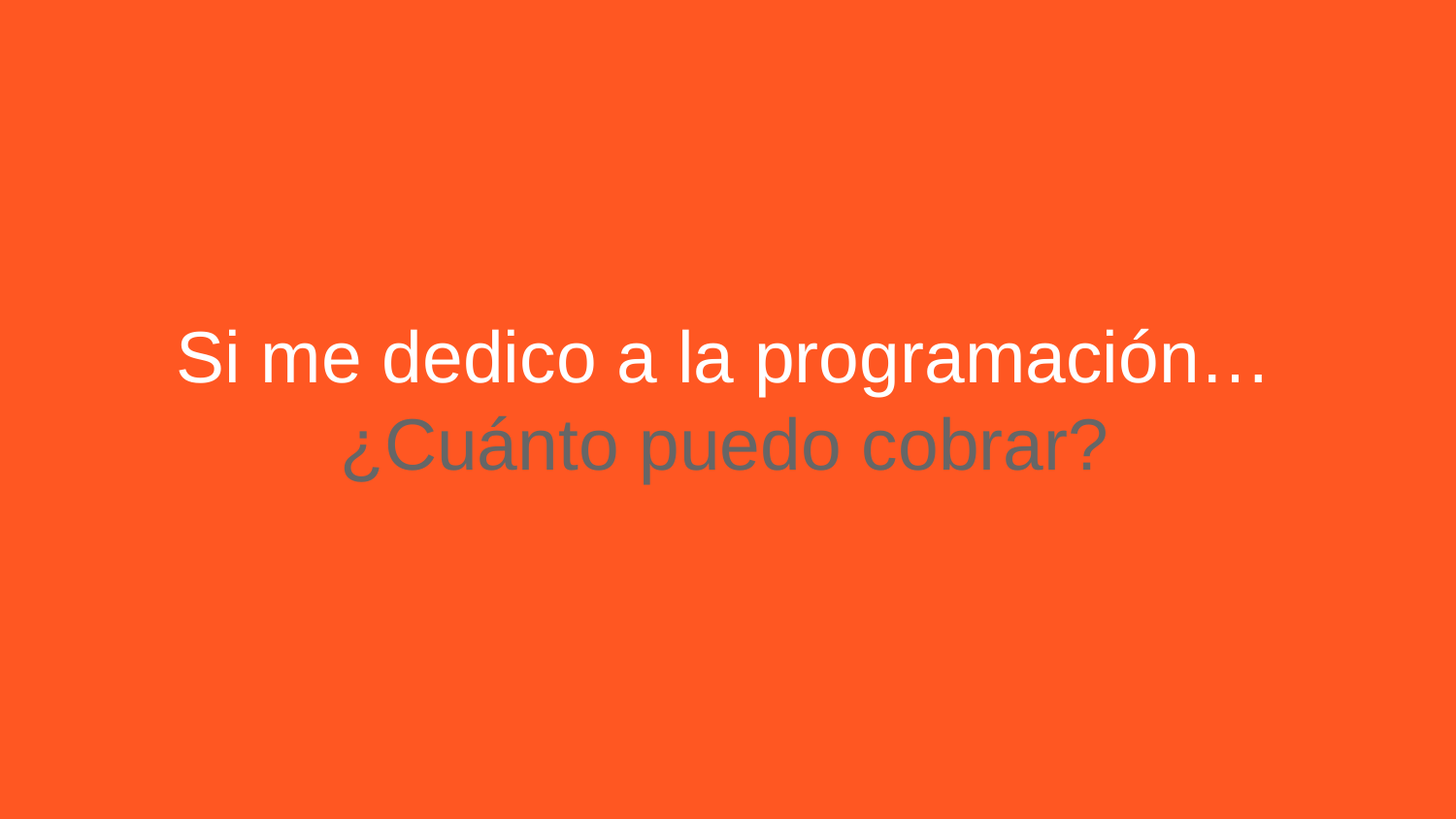

# Si me dedico a la programación…
¿Cuánto puedo cobrar?